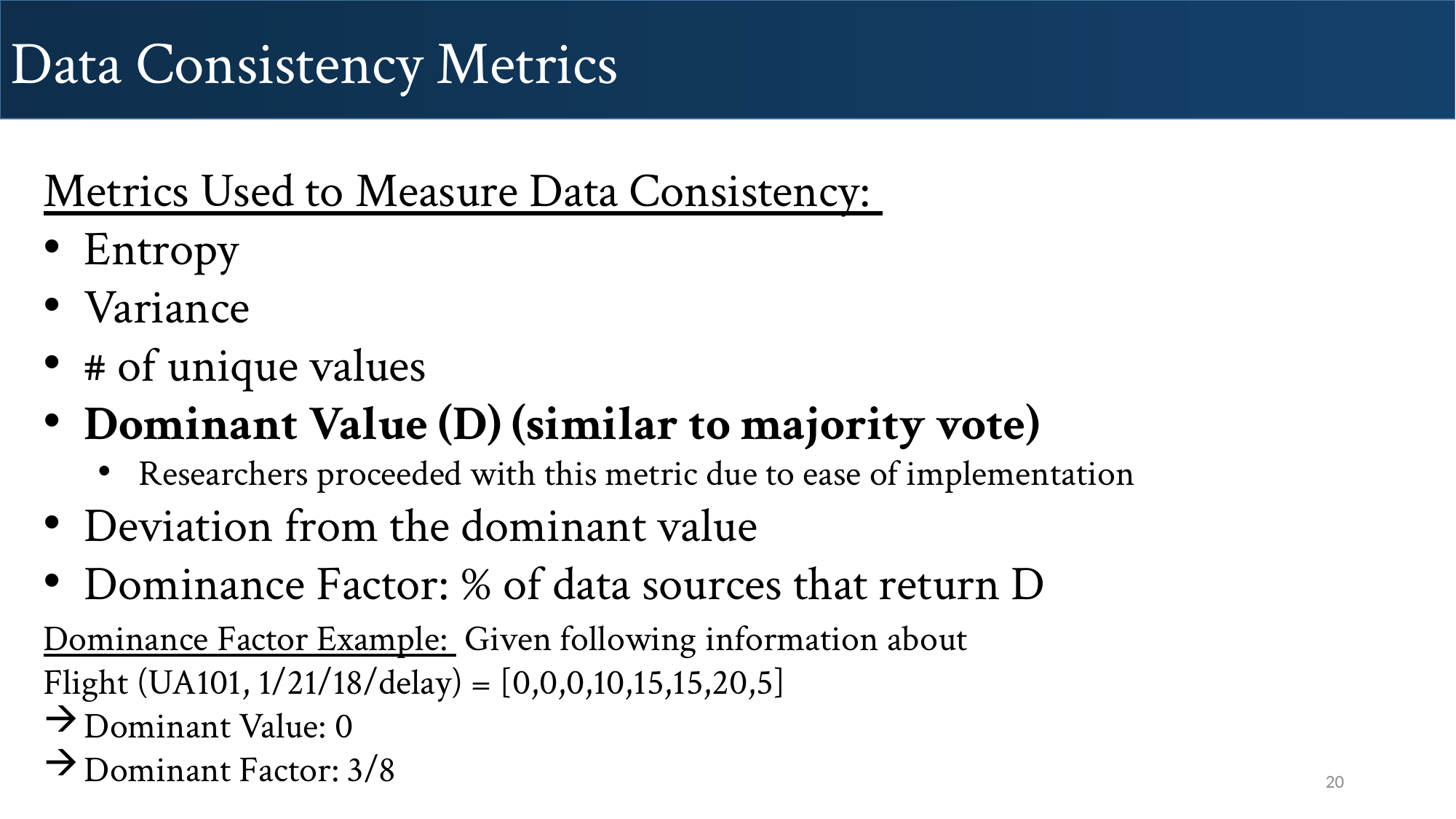

Data Consistency Metrics
Metrics Used to Measure Data Consistency:
Entropy
Variance
# of unique values
Dominant Value (D) (similar to majority vote)
Researchers proceeded with this metric due to ease of implementation
Deviation from the dominant value
Dominance Factor: % of data sources that return D
Dominance Factor Example:  Given following information about
Flight (UA101, 1/21/18/delay) = [0,0,0,10,15,15,20,5]
Dominant Value: 0
Dominant Factor: 3/8

20